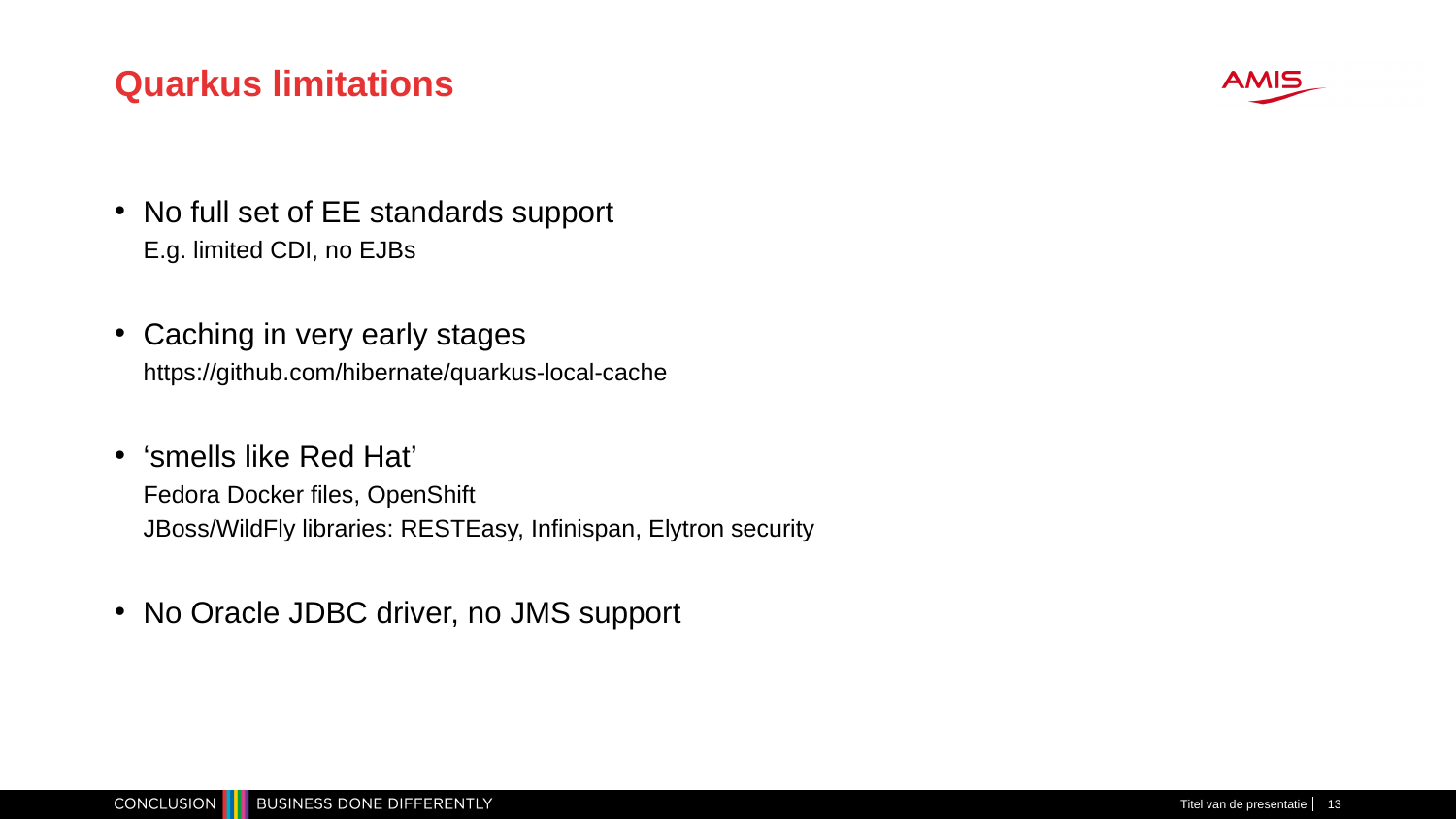

# Quarkus limitations

No full set of EE standards support
E.g. limited CDI, no EJBs

Caching in very early stages
https://github.com/hibernate/quarkus-local-cache

‘smells like Red Hat’
Fedora Docker files, OpenShift
JBoss/WildFly libraries: RESTEasy, Infinispan, Elytron security

No Oracle JDBC driver, no JMS support
Titel van de presentatie
13